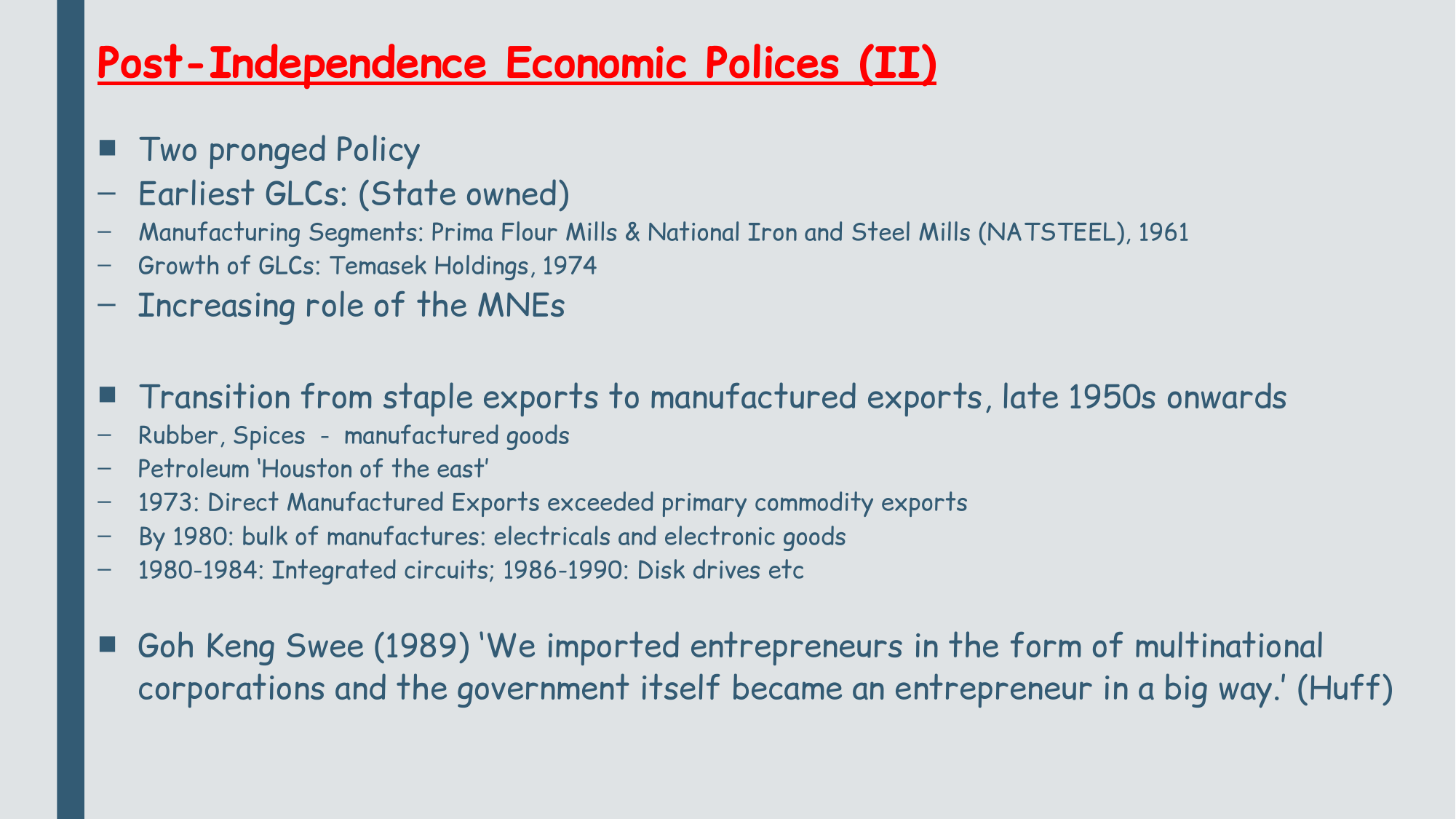

# Post-Independence Economic Polices (II)
Two pronged Policy
Earliest GLCs: (State owned)
Manufacturing Segments: Prima Flour Mills & National Iron and Steel Mills (NATSTEEL), 1961
Growth of GLCs: Temasek Holdings, 1974
Increasing role of the MNEs

Transition from staple exports to manufactured exports, late 1950s onwards
Rubber, Spices  -  manufactured goods
Petroleum ‘Houston of the east’
1973: Direct Manufactured Exports exceeded primary commodity exports
By 1980: bulk of manufactures: electricals and electronic goods
1980-1984: Integrated circuits; 1986-1990: Disk drives etc

Goh Keng Swee (1989) ‘We imported entrepreneurs in the form of multinational corporations and the government itself became an entrepreneur in a big way.’ (Huff)